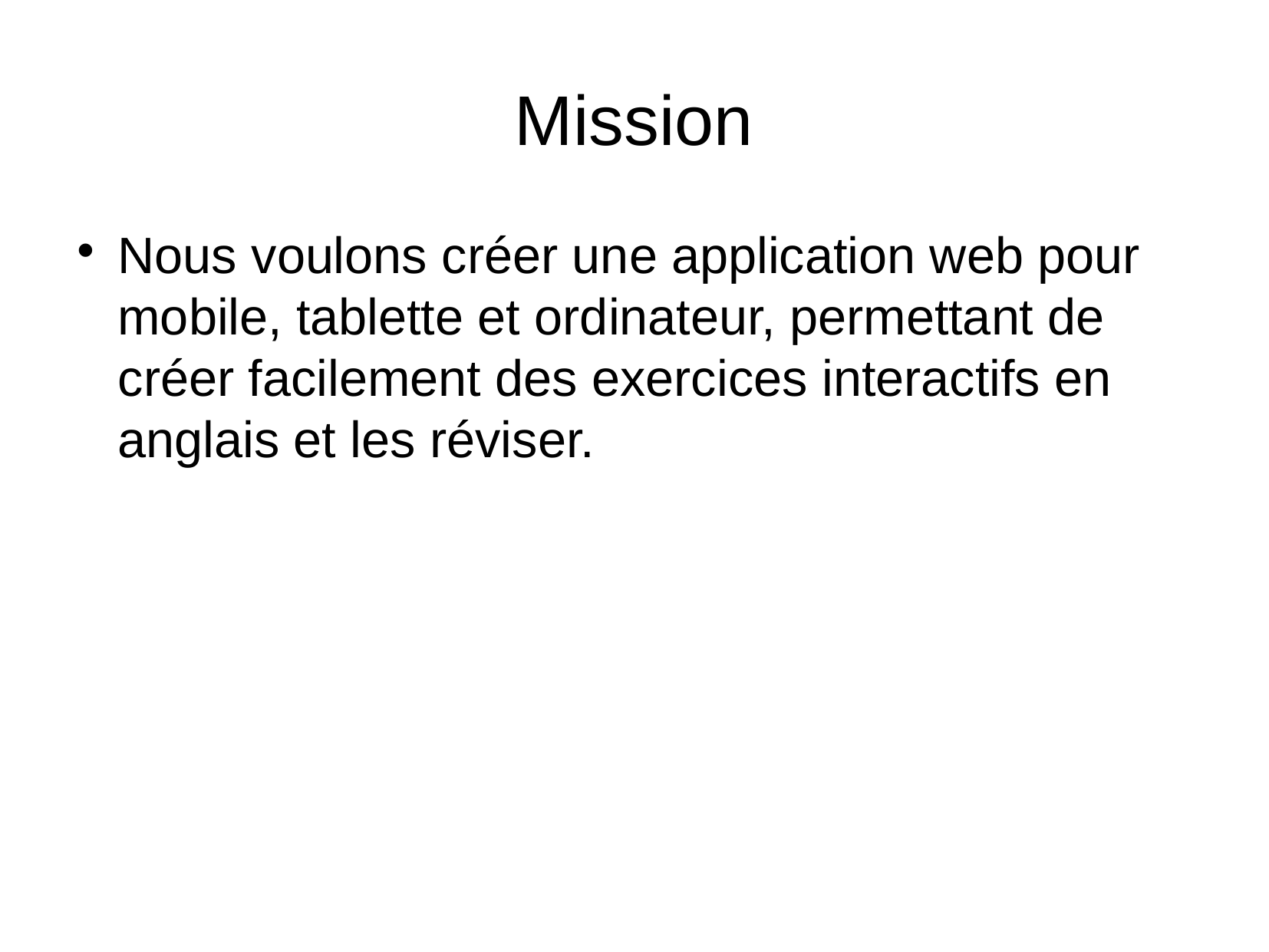

Mission
Nous voulons créer une application web pour mobile, tablette et ordinateur, permettant de créer facilement des exercices interactifs en anglais et les réviser.